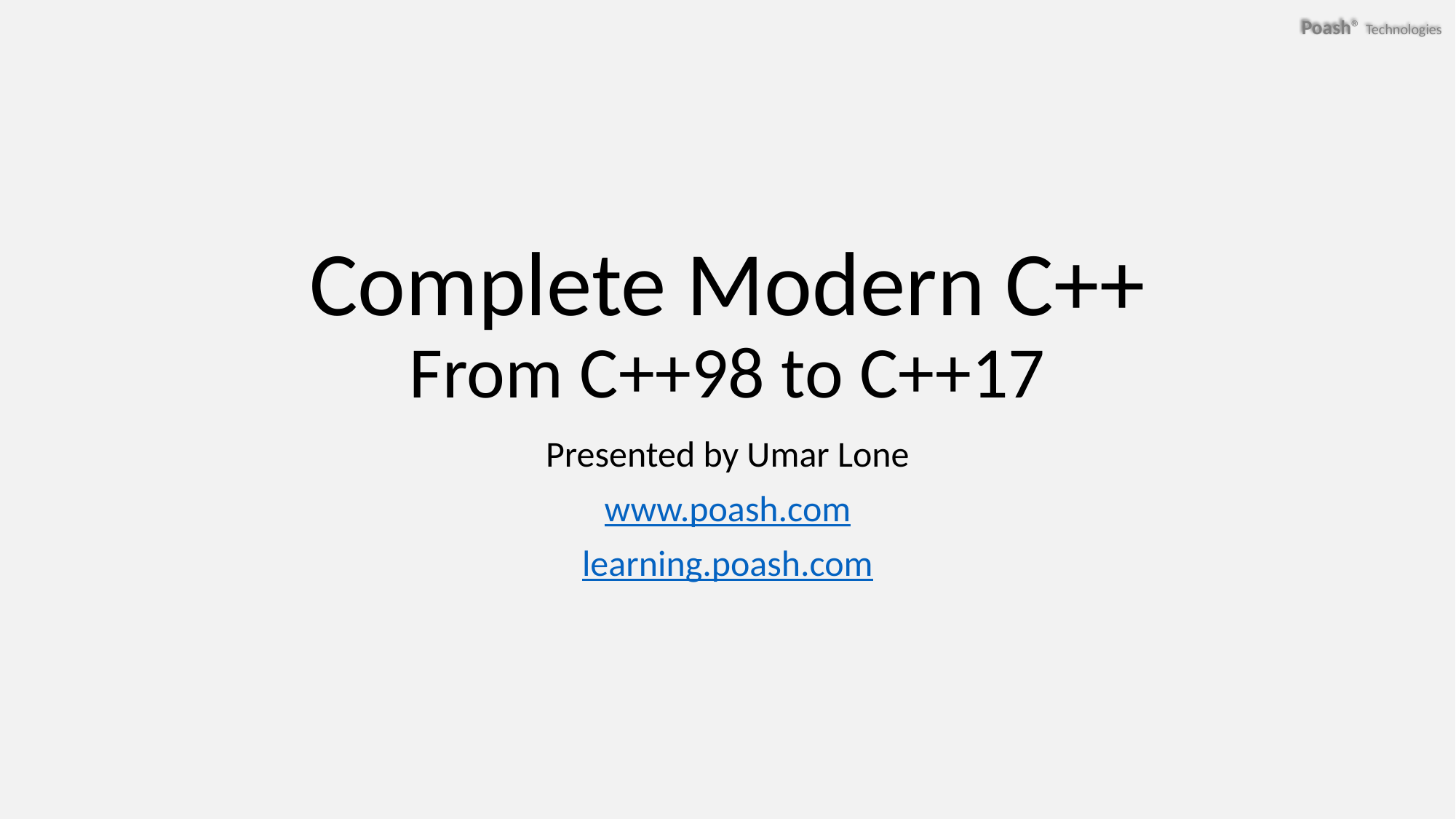

# Complete Modern C++ From C++98 to C++17
Presented by Umar Lone
www.poash.com
learning.poash.com